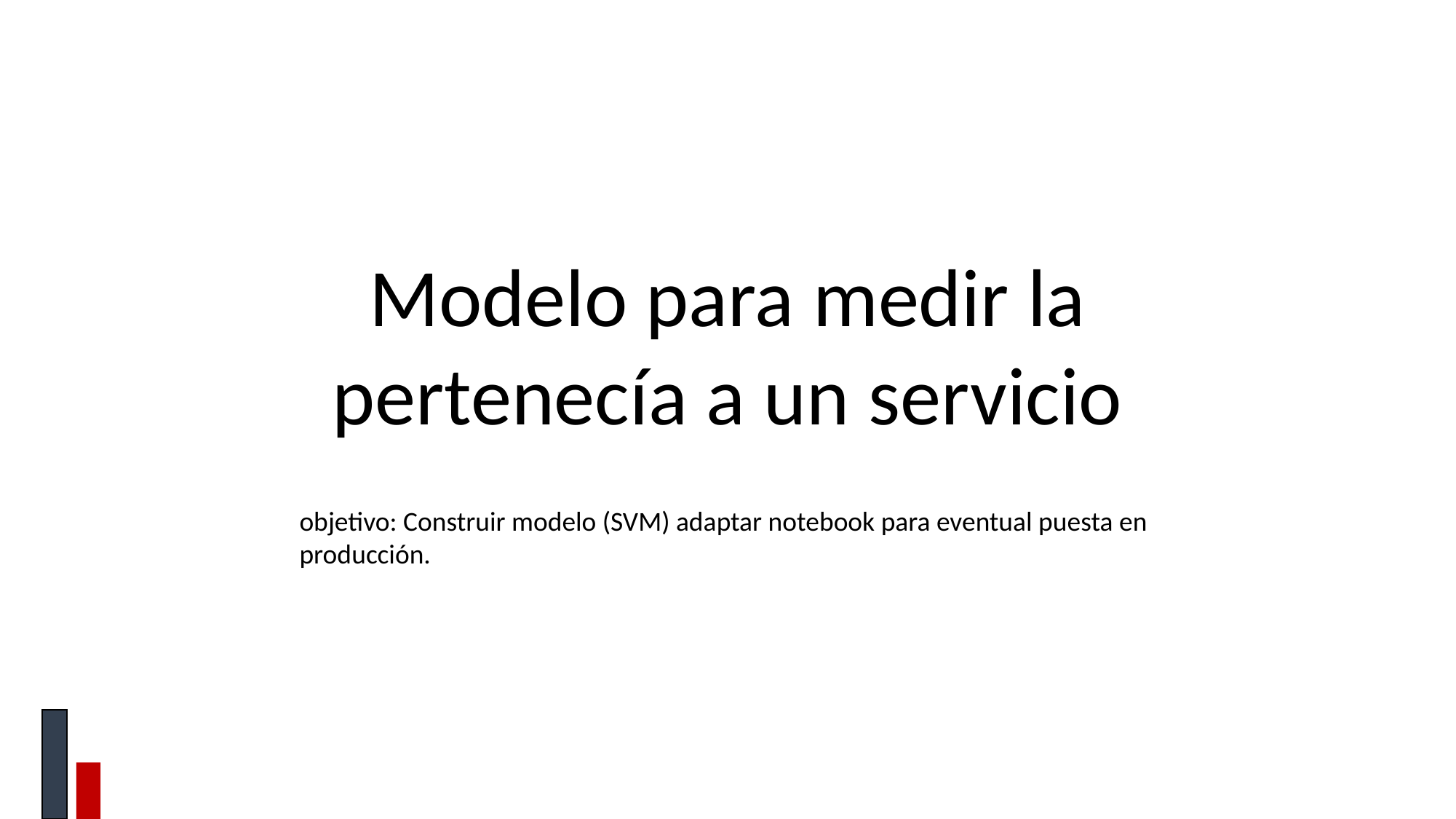

Muestra de los catálogos
Modelo para medir la pertenecía a un servicio
objetivo: Construir modelo (SVM) adaptar notebook para eventual puesta en producción.